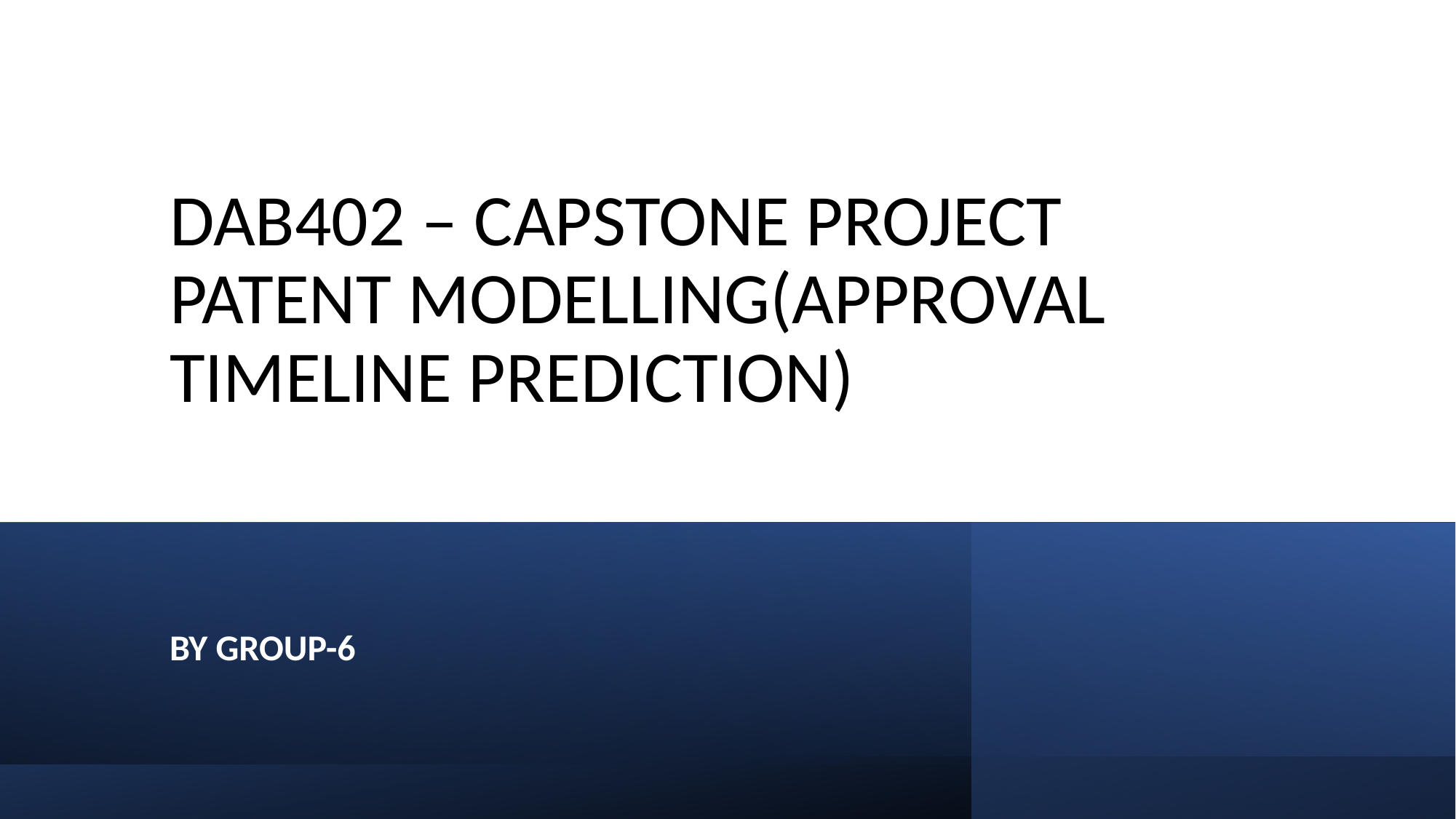

# DAB402 – Capstone Project PATENT MODELLING(APPROVAL TIMELINE PREDICTION)

BY GROUP-6